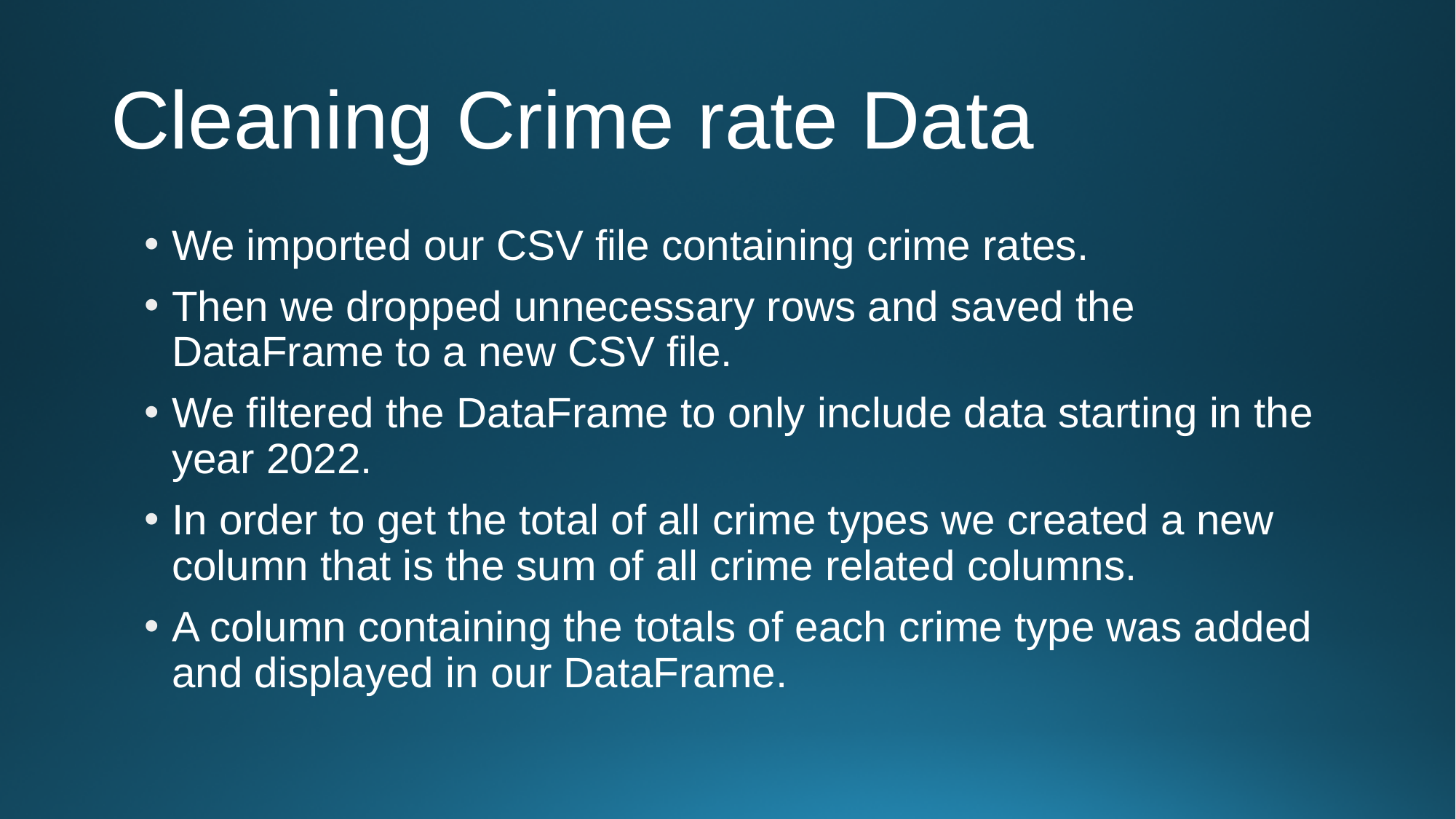

# Cleaning Crime rate Data
We imported our CSV file containing crime rates.
Then we dropped unnecessary rows and saved the DataFrame to a new CSV file.
We filtered the DataFrame to only include data starting in the year 2022.
In order to get the total of all crime types we created a new column that is the sum of all crime related columns.
A column containing the totals of each crime type was added and displayed in our DataFrame.